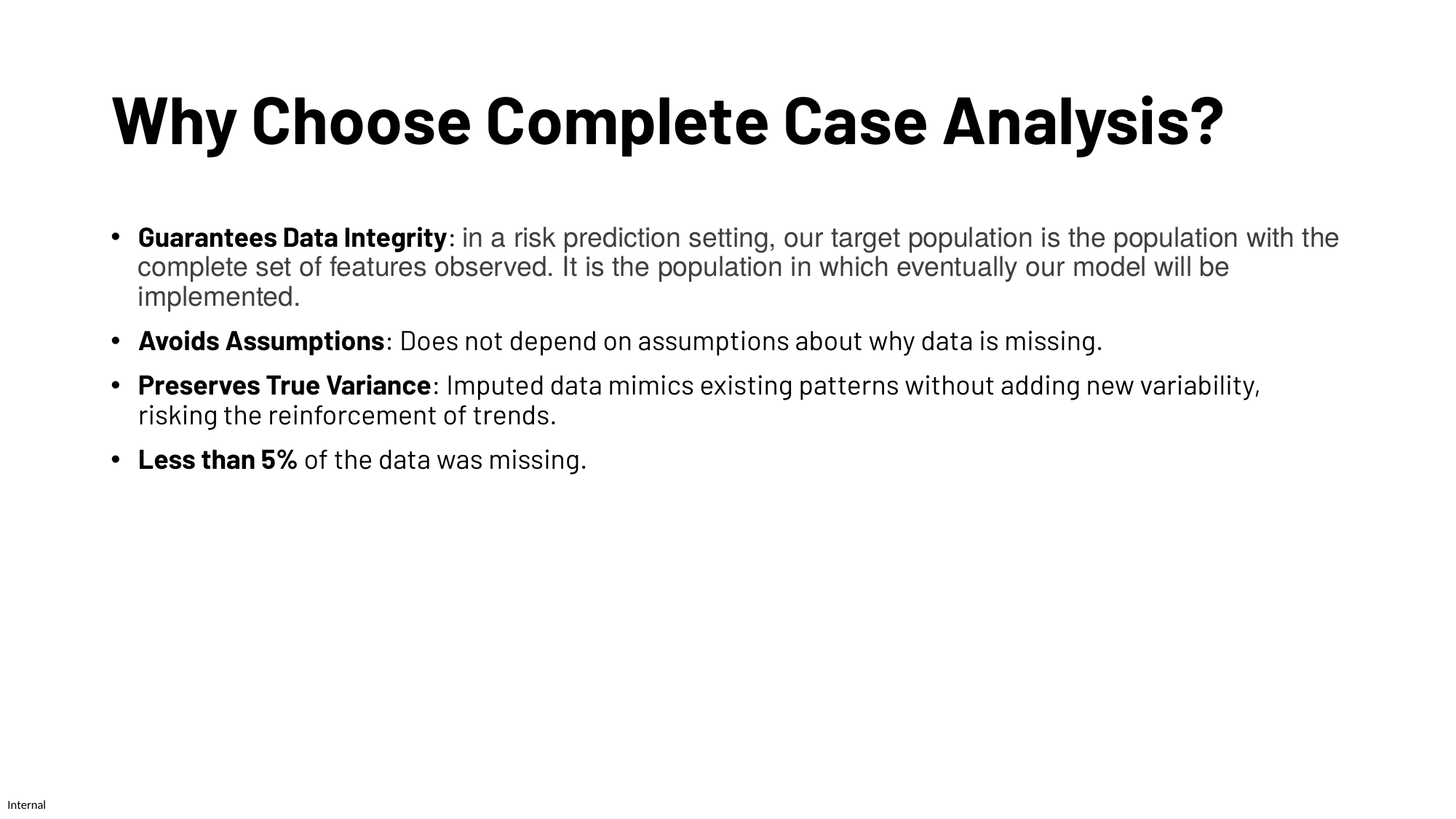

# Why Choose Complete Case Analysis?
Guarantees Data Integrity: in a risk prediction setting, our target population is the population with the complete set of features observed. It is the population in which eventually our model will be implemented.
Avoids Assumptions: Does not depend on assumptions about why data is missing.
Preserves True Variance: Imputed data mimics existing patterns without adding new variability, risking the reinforcement of trends.
Less than 5% of the data was missing.